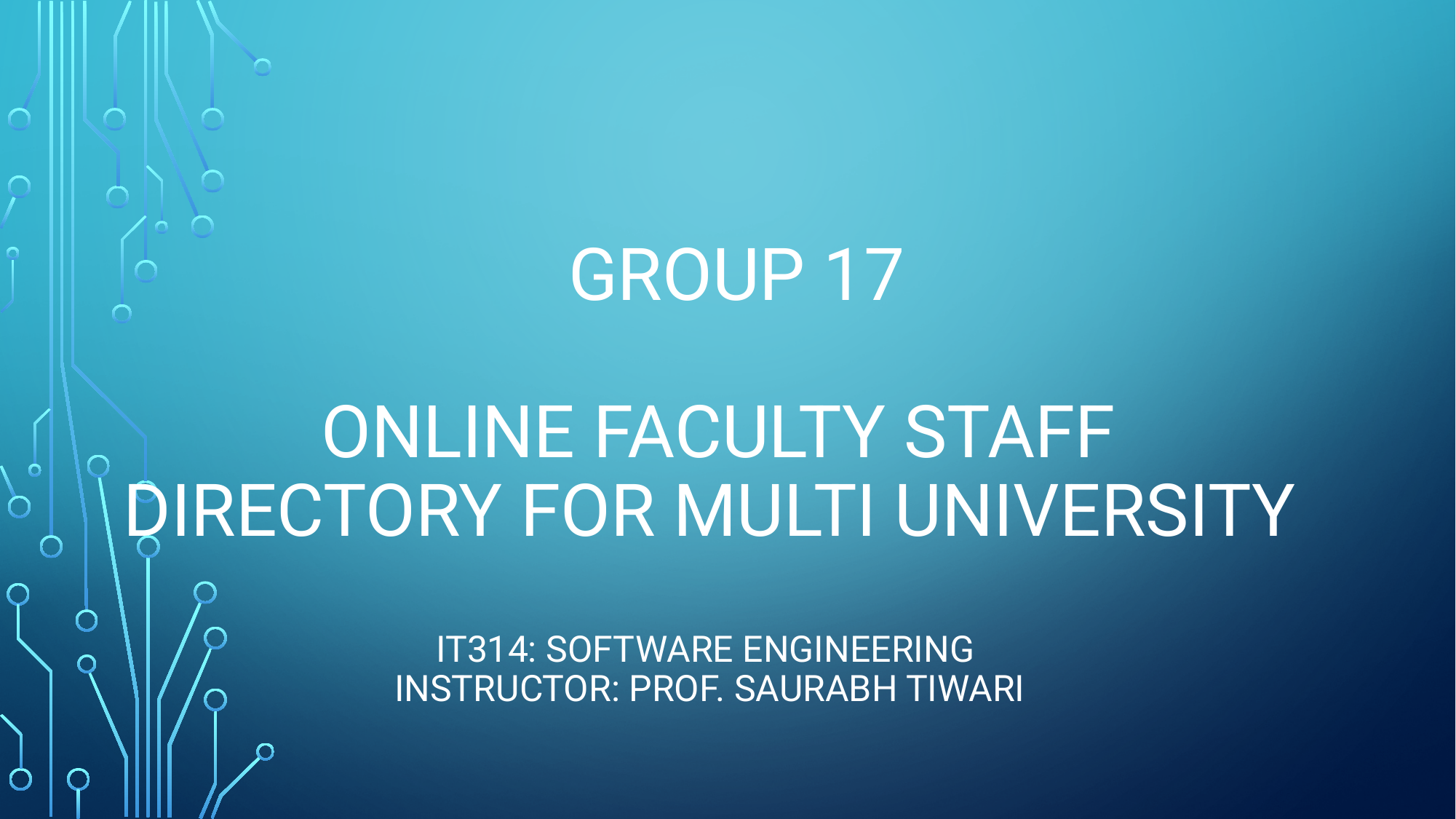

# GROUP 17 ONLINE FACULTY STAFF   DIRECTORY FOR MULTI UNIVERSITY IT314: SOFTWARE ENGINEERING INSTRUCTOR: PROF. SAURABH TIWARI